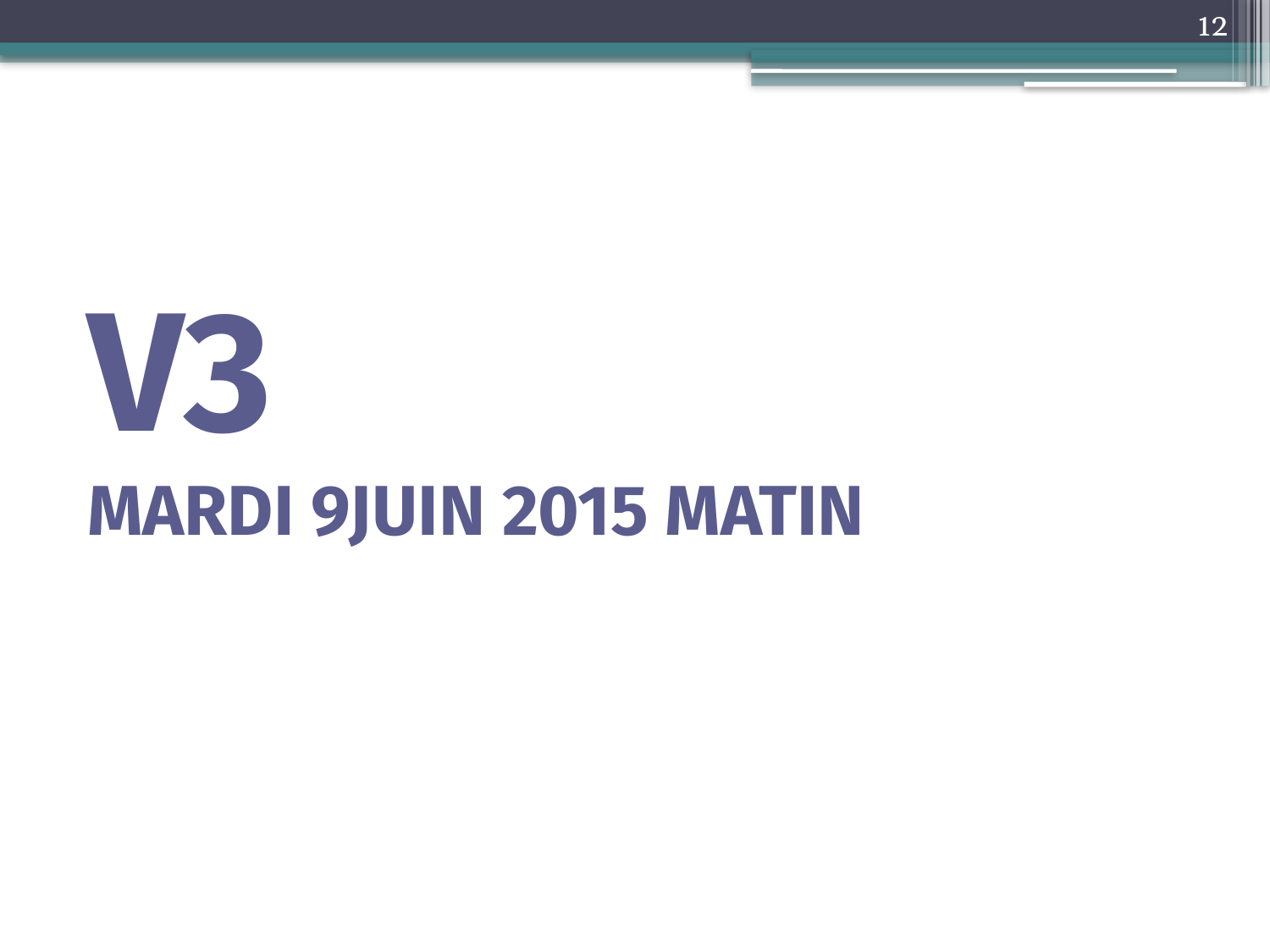

12
# V3 Mardi 9juin 2015 matin